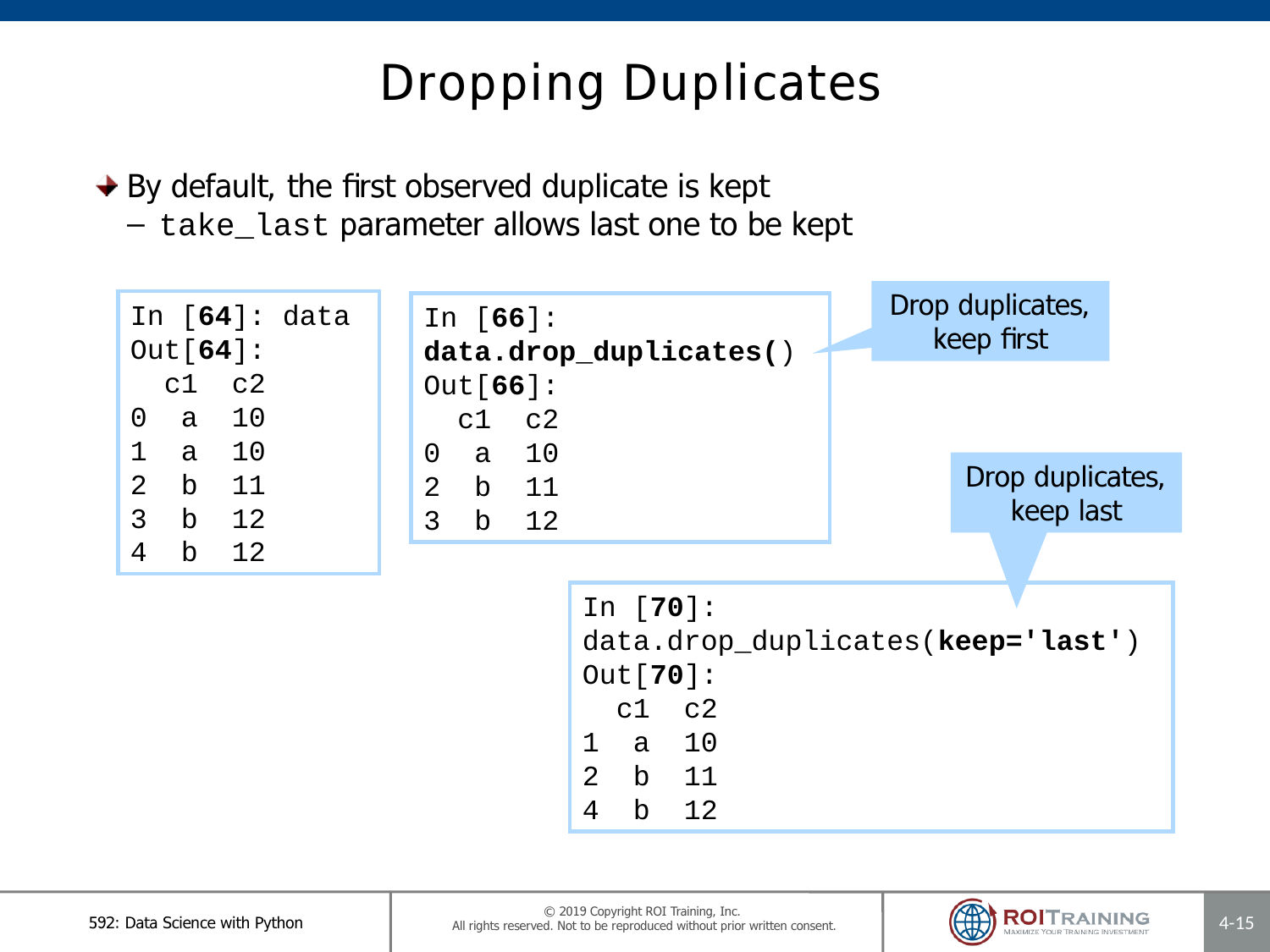

# Dropping Duplicates
By default, the first observed duplicate is kept
take_last parameter allows last one to be kept
Drop duplicates, keep first
In [64]: data
Out[64]:
  c1  c2
0  a  10
1  a  10
2  b  11
3  b  12
4  b  12
In [66]: data.drop_duplicates()
Out[66]:
  c1  c2
0  a  10
2  b  11
3  b  12
Drop duplicates, keep last
In [70]: data.drop_duplicates(keep='last')
Out[70]:
  c1  c2
1  a  10
2  b  11
4  b  12